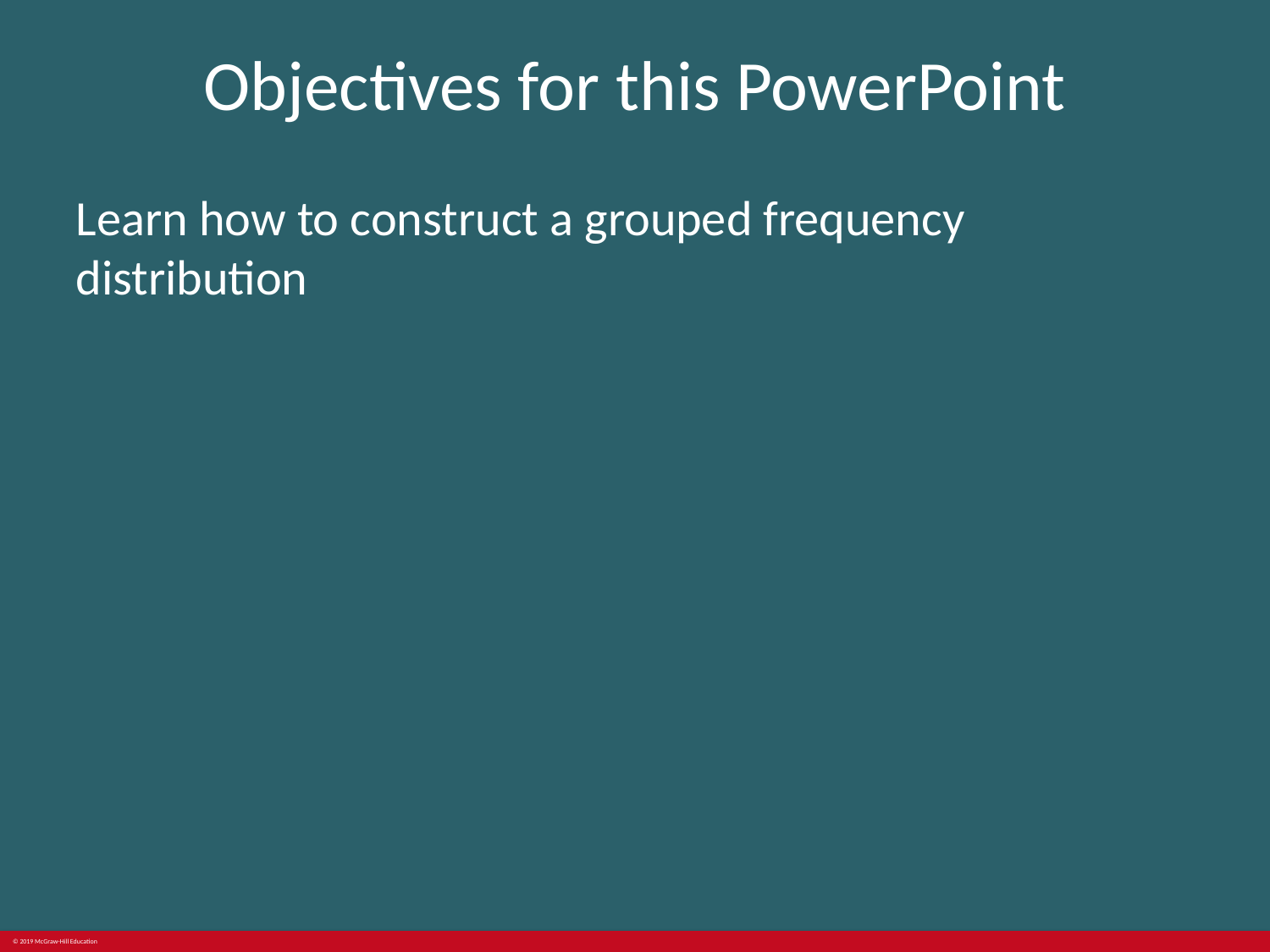

# Objectives for this PowerPoint
Learn how to construct a grouped frequency distribution